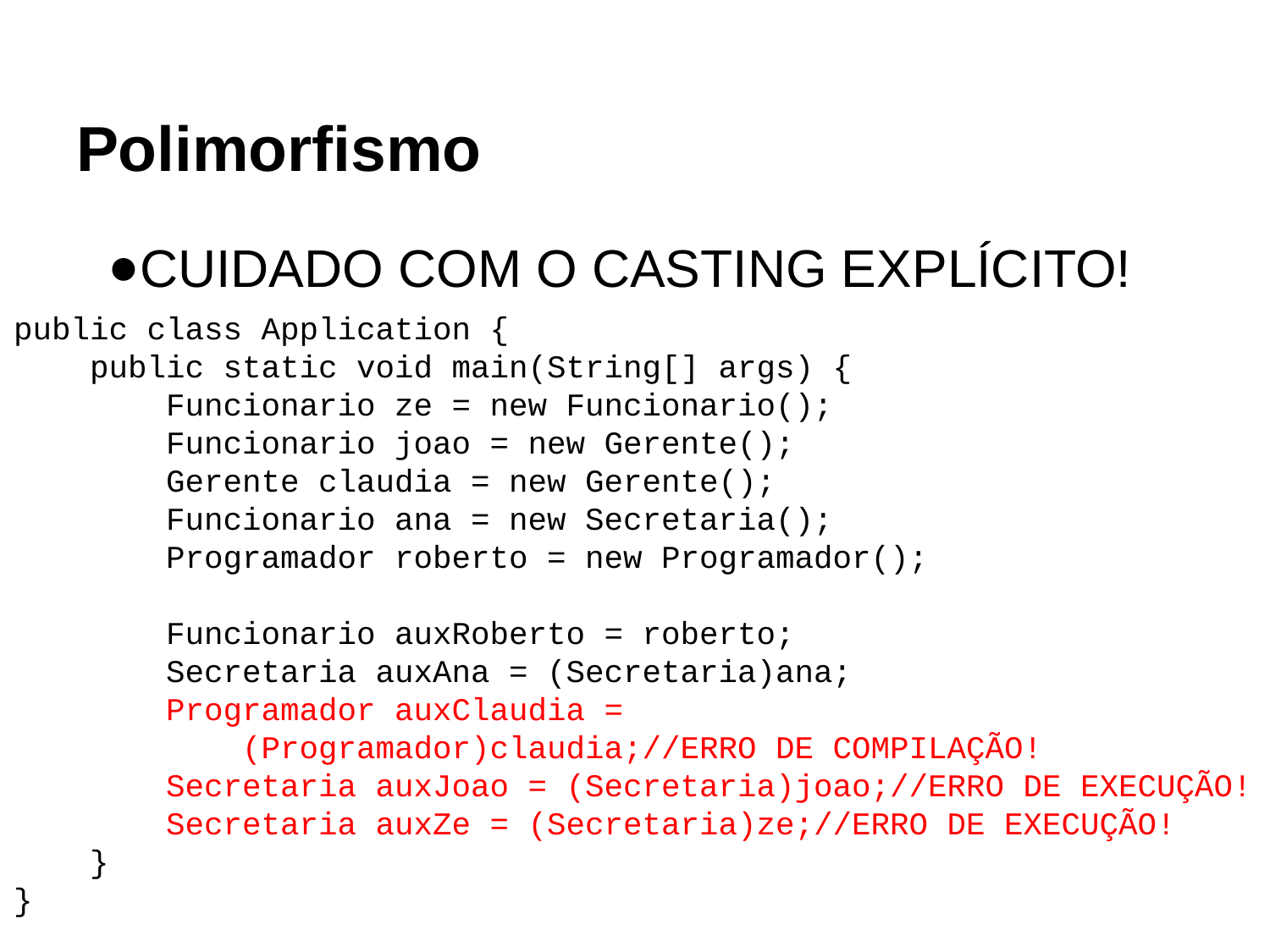

# Polimorfismo
CUIDADO COM O CASTING EXPLÍCITO!

public class Application {
    public static void main(String[] args) {
        Funcionario ze = new Funcionario();
        Funcionario joao = new Gerente();
        Gerente claudia = new Gerente();
        Funcionario ana = new Secretaria();
        Programador roberto = new Programador();

        Funcionario auxRoberto = roberto;
        Secretaria auxAna = (Secretaria)ana;
        Programador auxClaudia =
            (Programador)claudia;//ERRO DE COMPILAÇÃO!
        Secretaria auxJoao = (Secretaria)joao;//ERRO DE EXECUÇÃO!
        Secretaria auxZe = (Secretaria)ze;//ERRO DE EXECUÇÃO!
    }
}